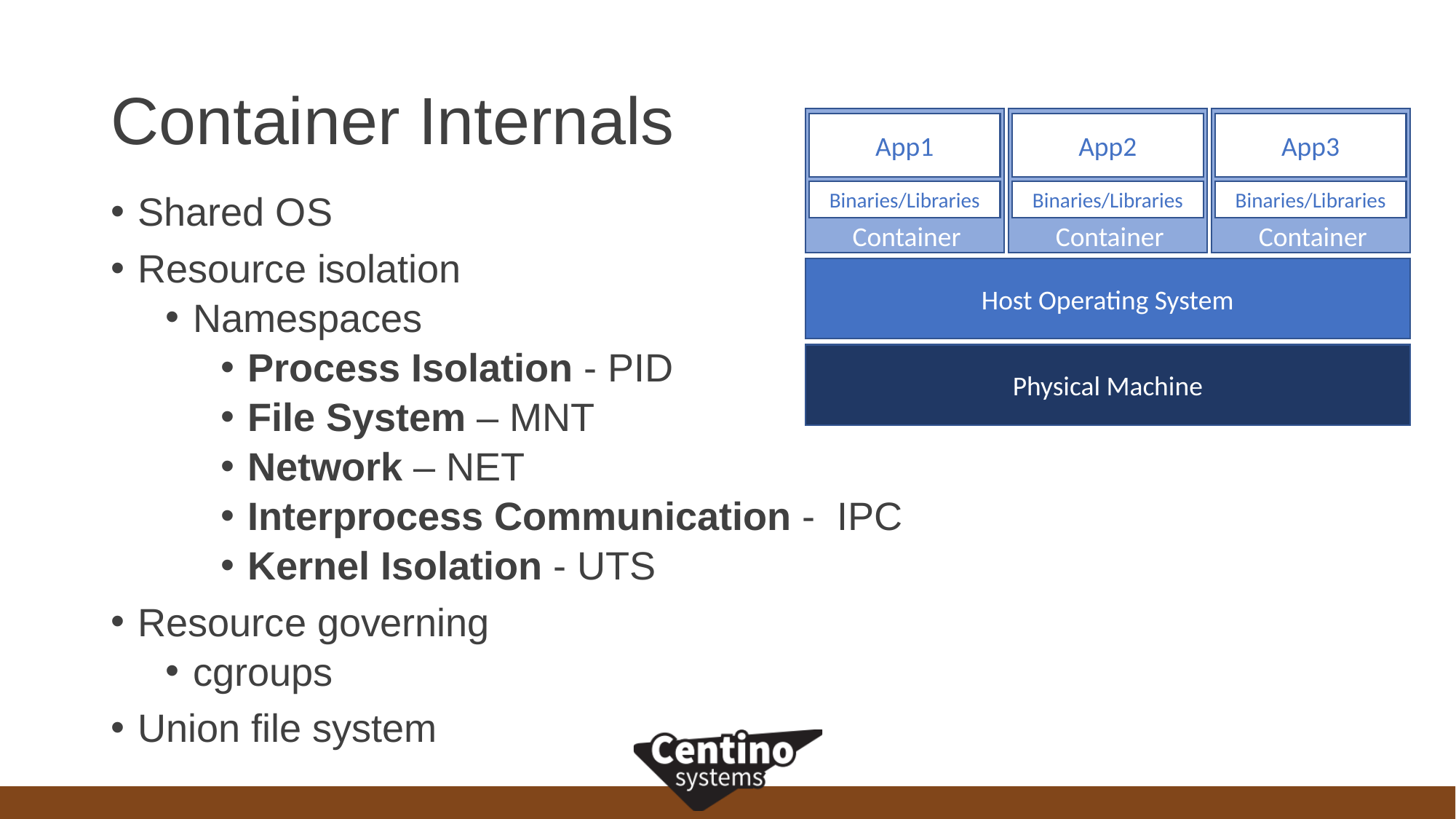

# Container Internals

App1
Binaries/Libraries
Container

App2
Binaries/Libraries
Container

App3
Binaries/Libraries
Container
Shared OS
Resource isolation
Namespaces
Process Isolation - PID
File System – MNT
Network – NET
Interprocess Communication -  IPC
Kernel Isolation - UTS
Resource governing
cgroups
Union file system
Host Operating System
Physical Machine